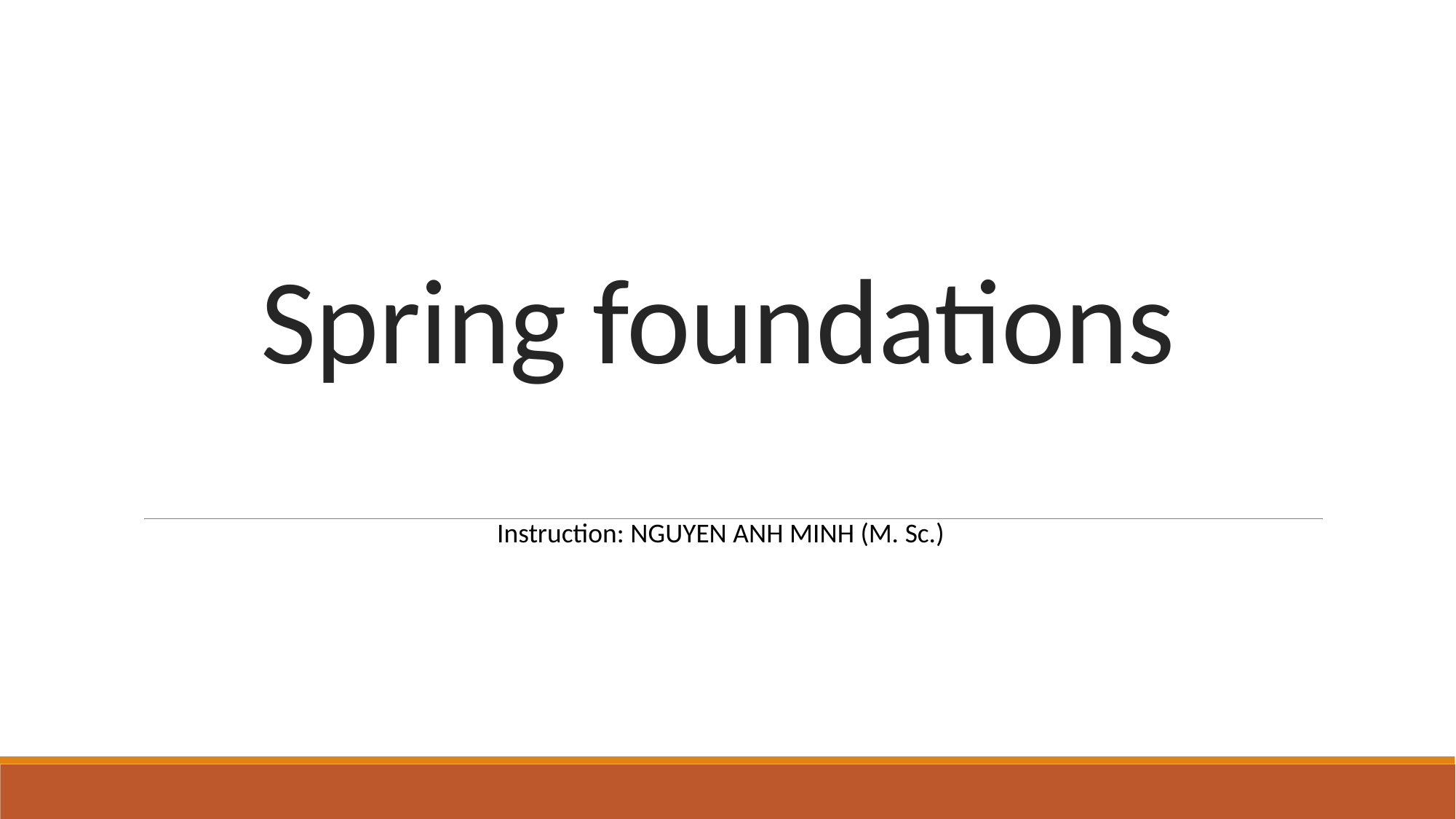

# Spring foundations
Instruction: NGUYEN ANH MINH (M. Sc.)